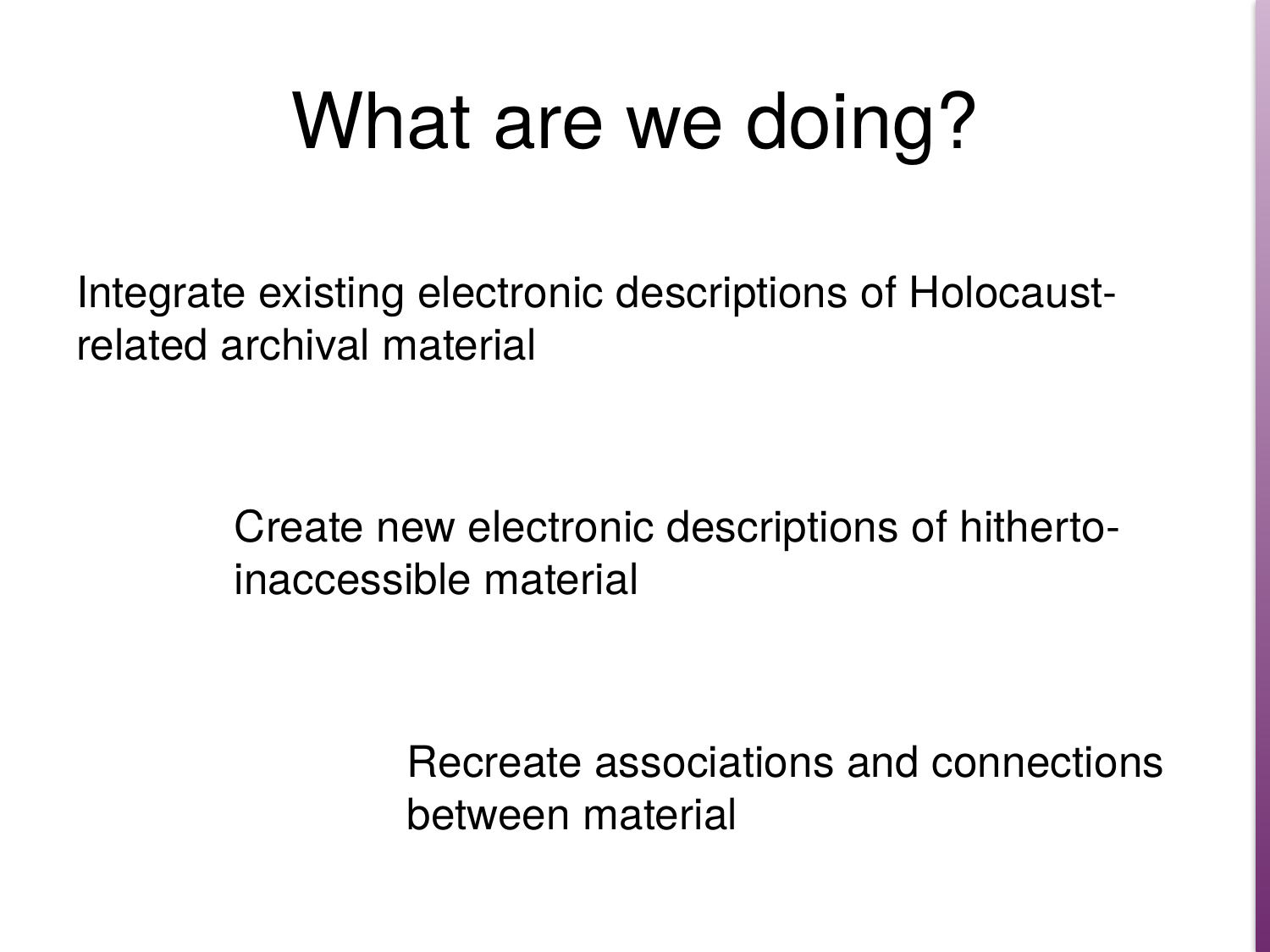

# What are we doing?

Integrate existing electronic descriptions of Holocaust-related archival material

Create new electronic descriptions of hitherto-inaccessible material

Recreate associations and connections between material